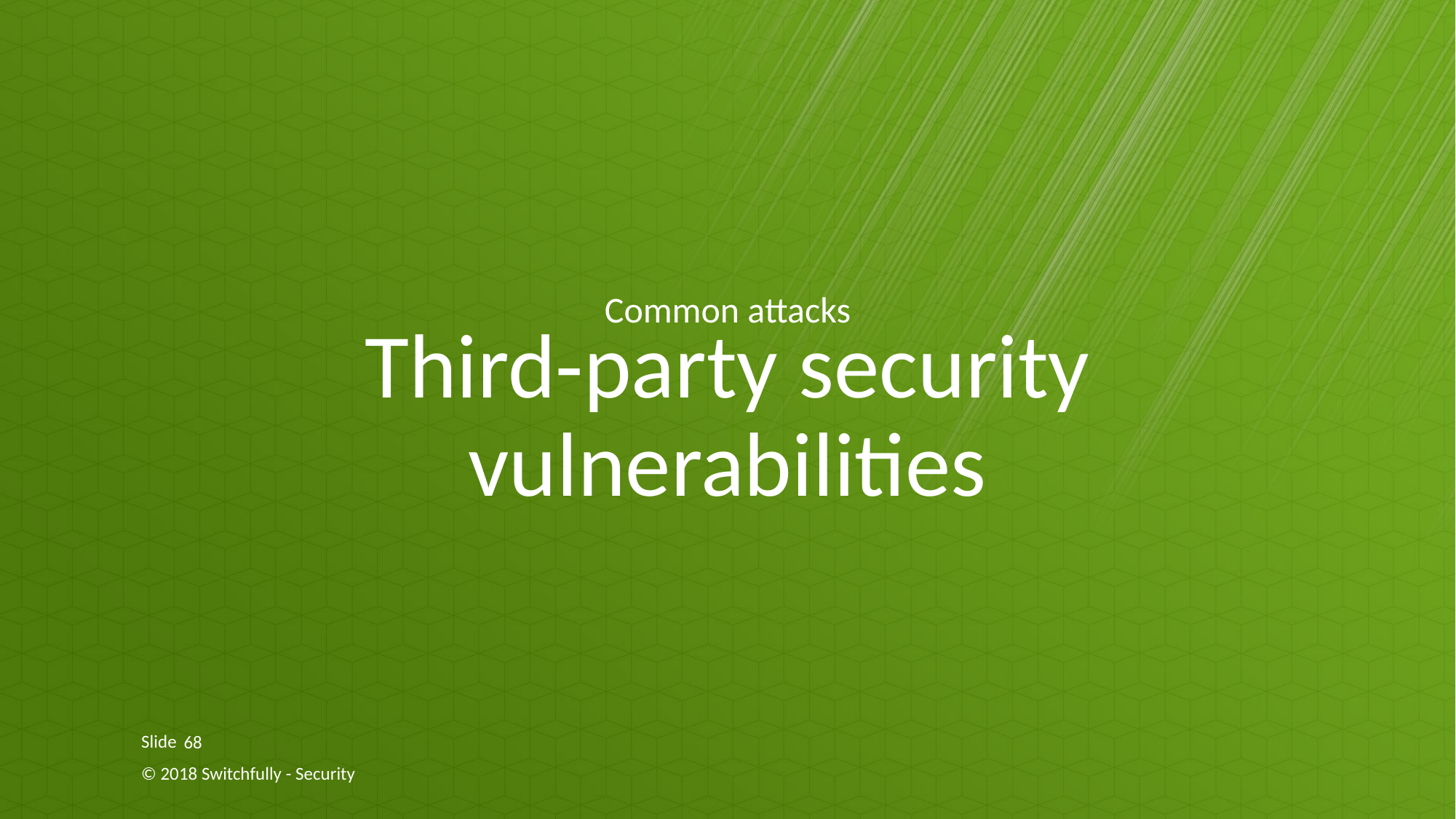

Common attacks
# Third-party security vulnerabilities
68
© 2018 Switchfully - Security